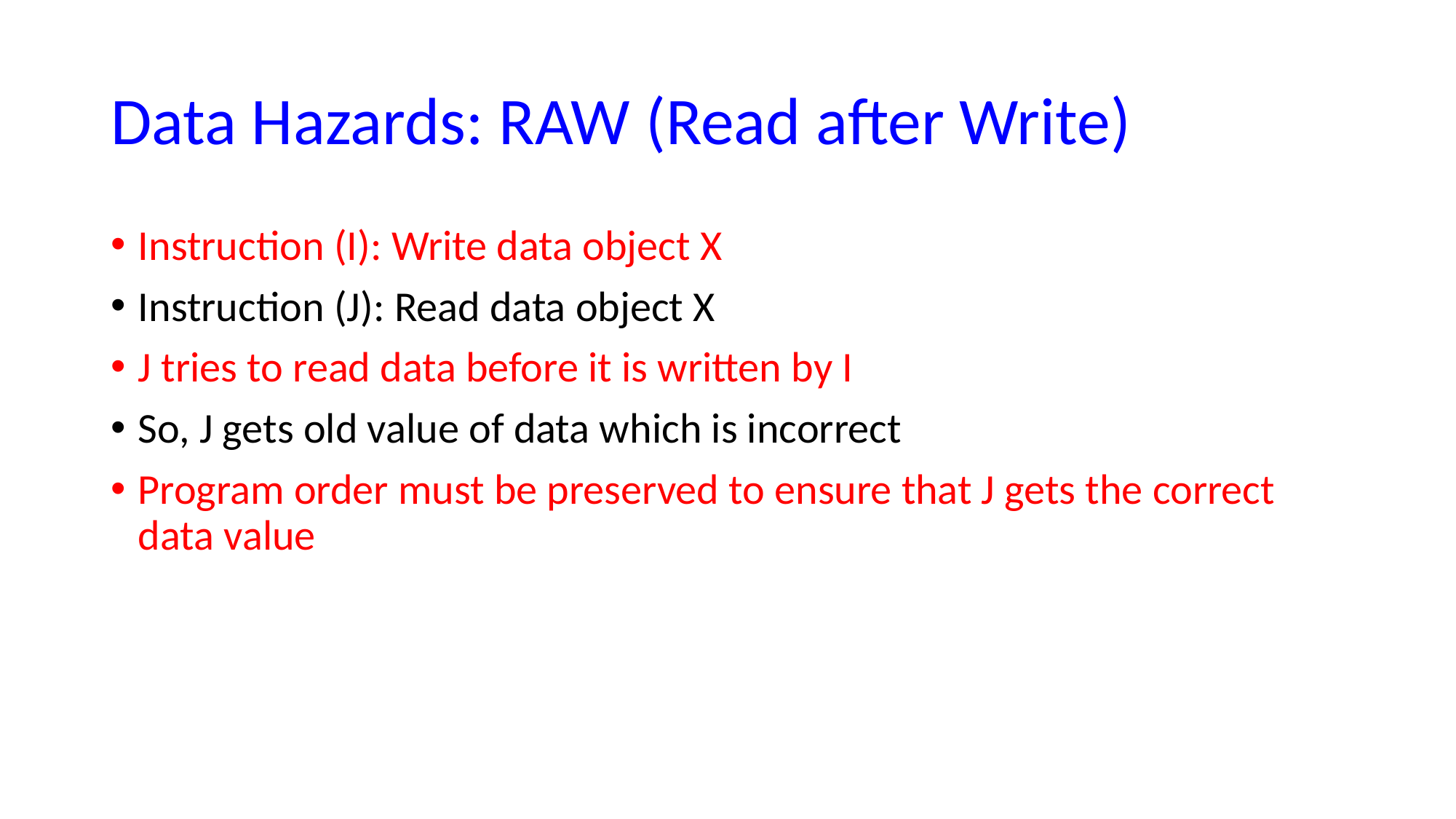

# Data Hazards: RAW (Read after Write)
Instruction (I): Write data object X
Instruction (J): Read data object X
J tries to read data before it is written by I
So, J gets old value of data which is incorrect
Program order must be preserved to ensure that J gets the correct data value